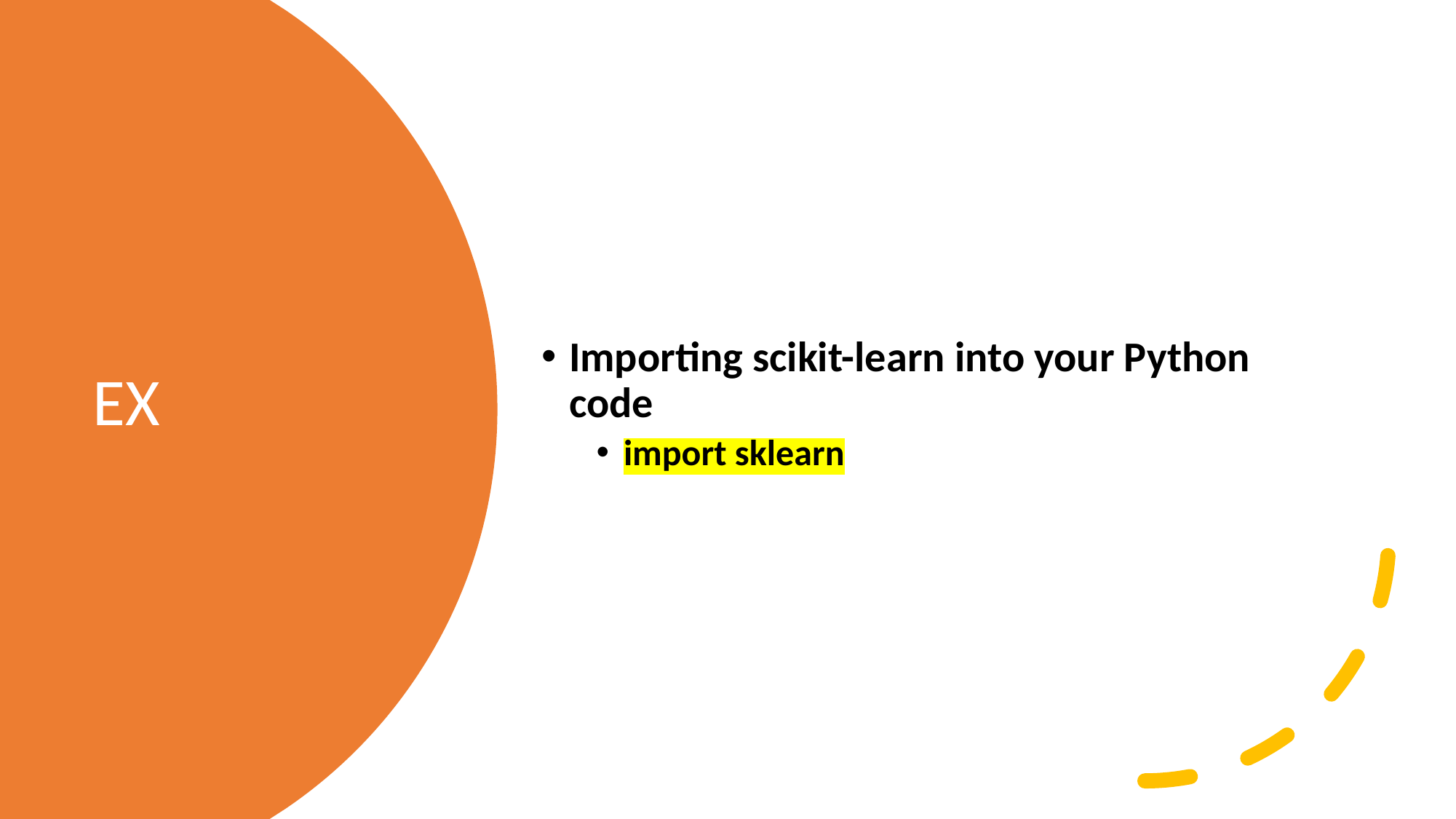

Importing scikit-learn into your Python code
import sklearn
# EX